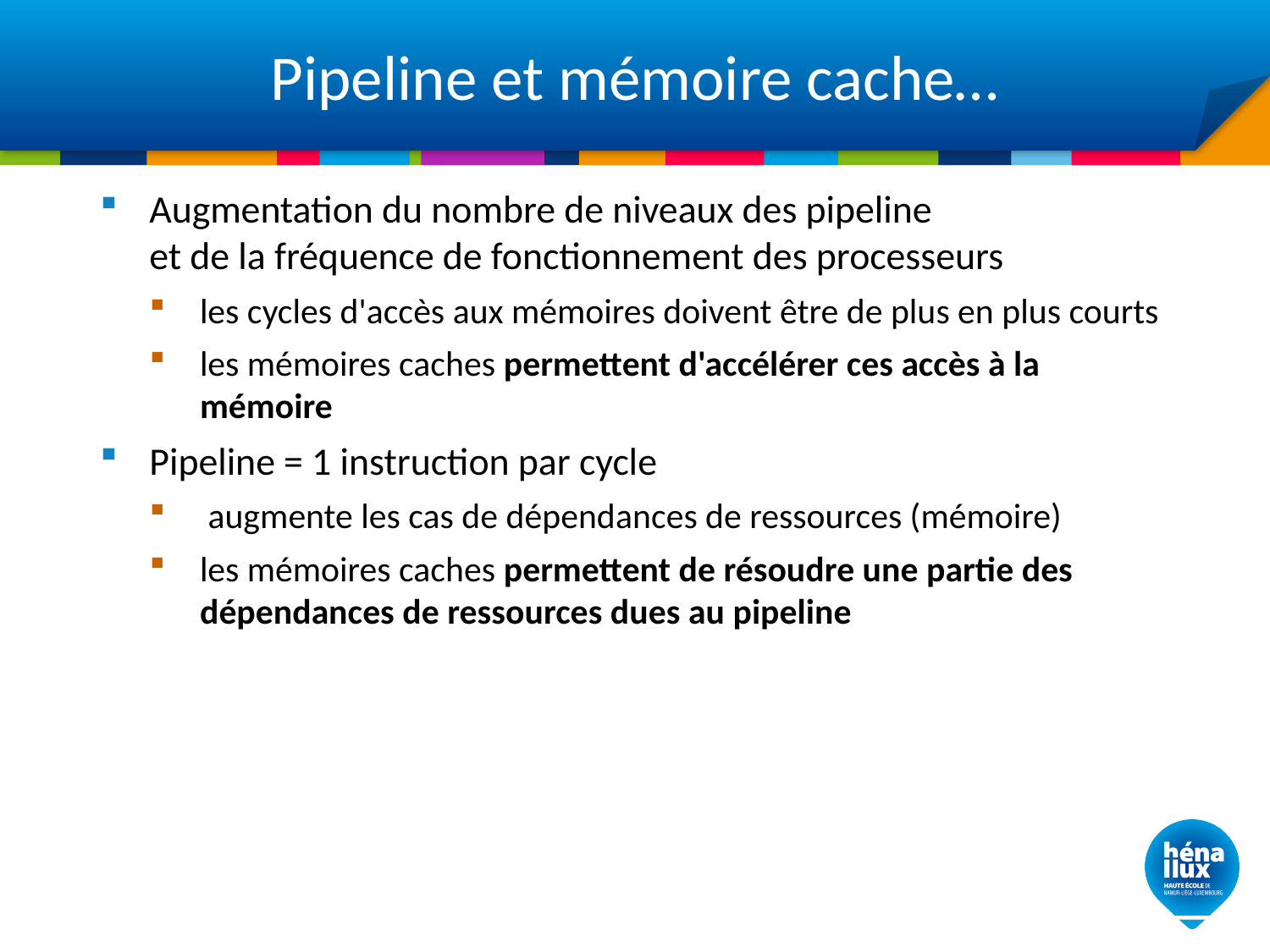

# Pipeline et mémoire cache…
Augmentation du nombre de niveaux des pipeline
et de la fréquence de fonctionnement des processeurs
les cycles d'accès aux mémoires doivent être de plus en plus courts
les mémoires caches permettent d'accélérer ces accès à la mémoire
Pipeline = 1 instruction par cycle
 augmente les cas de dépendances de ressources (mémoire)
les mémoires caches permettent de résoudre une partie des dépendances de ressources dues au pipeline